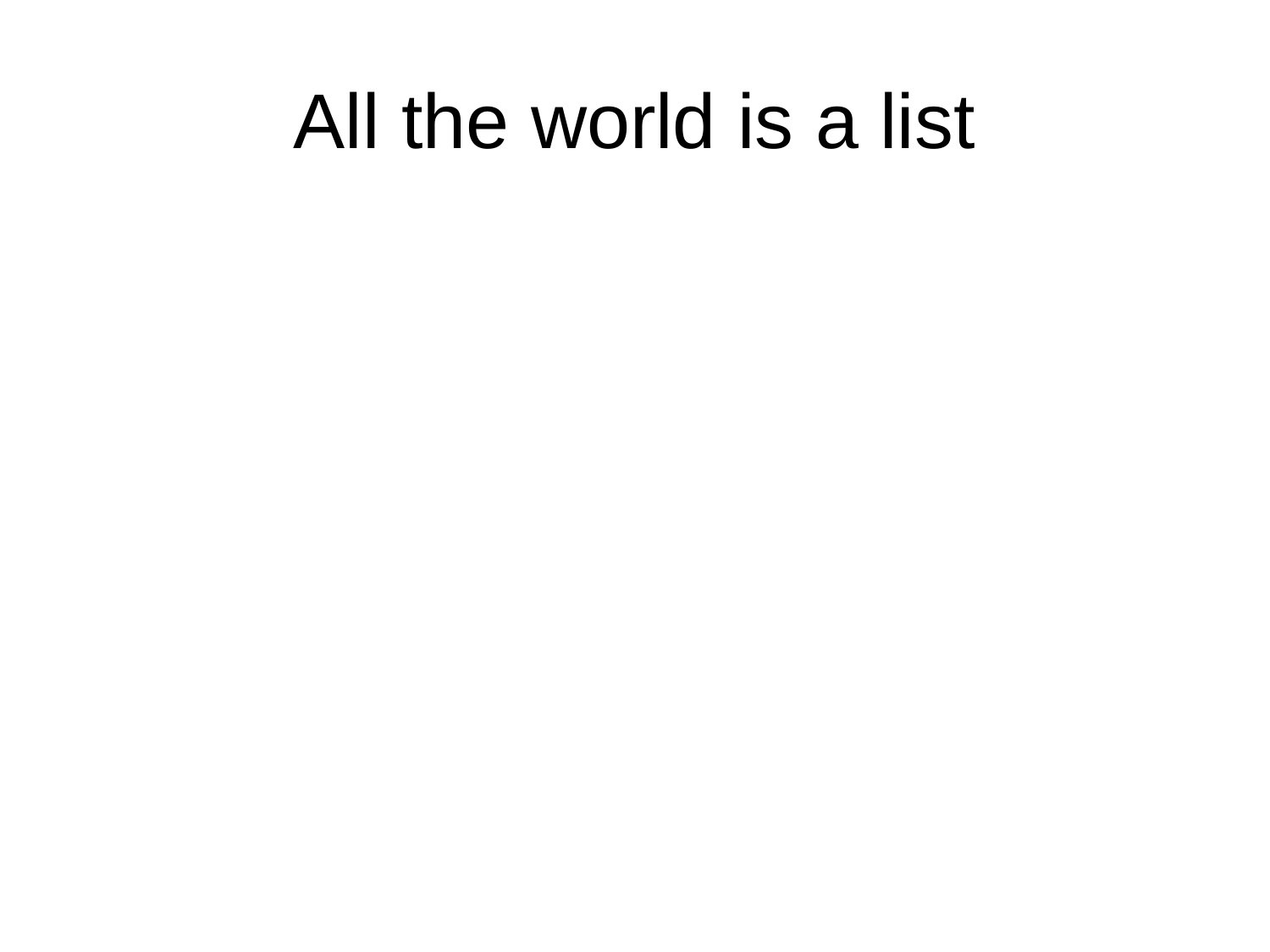

# All the world is a list